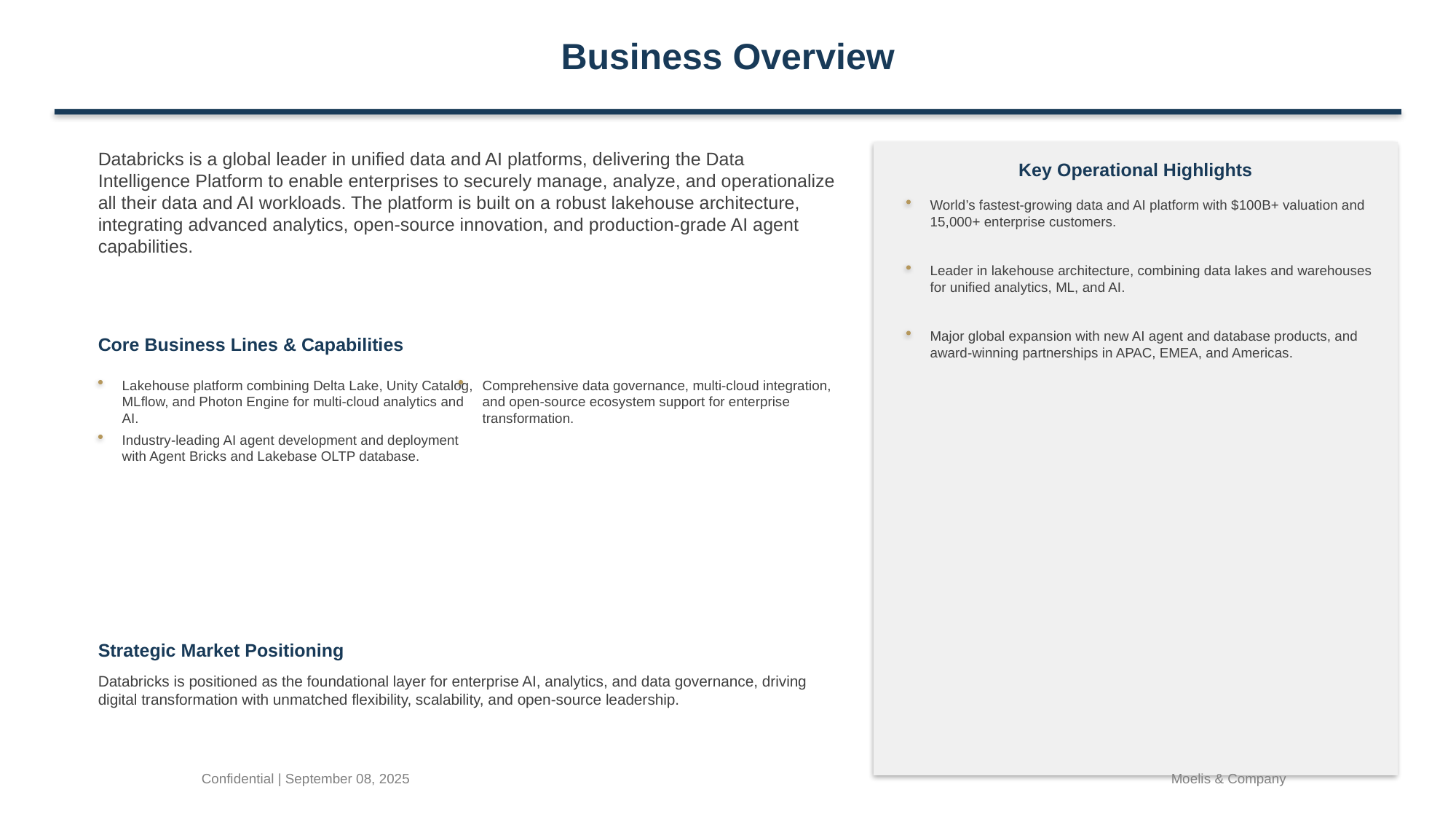

Business Overview

Databricks is a global leader in unified data and AI platforms, delivering the Data Intelligence Platform to enable enterprises to securely manage, analyze, and operationalize all their data and AI workloads. The platform is built on a robust lakehouse architecture, integrating advanced analytics, open-source innovation, and production-grade AI agent capabilities.

Key Operational Highlights
World’s fastest-growing data and AI platform with $100B+ valuation and 15,000+ enterprise customers.

Leader in lakehouse architecture, combining data lakes and warehouses for unified analytics, ML, and AI.

Major global expansion with new AI agent and database products, and award-winning partnerships in APAC, EMEA, and Americas.
Core Business Lines & Capabilities

Lakehouse platform combining Delta Lake, Unity Catalog, MLflow, and Photon Engine for multi-cloud analytics and AI.
Comprehensive data governance, multi-cloud integration, and open-source ecosystem support for enterprise transformation.

Industry-leading AI agent development and deployment with Agent Bricks and Lakebase OLTP database.

Strategic Market Positioning
Databricks is positioned as the foundational layer for enterprise AI, analytics, and data governance, driving digital transformation with unmatched flexibility, scalability, and open-source leadership.
Confidential | September 08, 2025
Moelis & Company